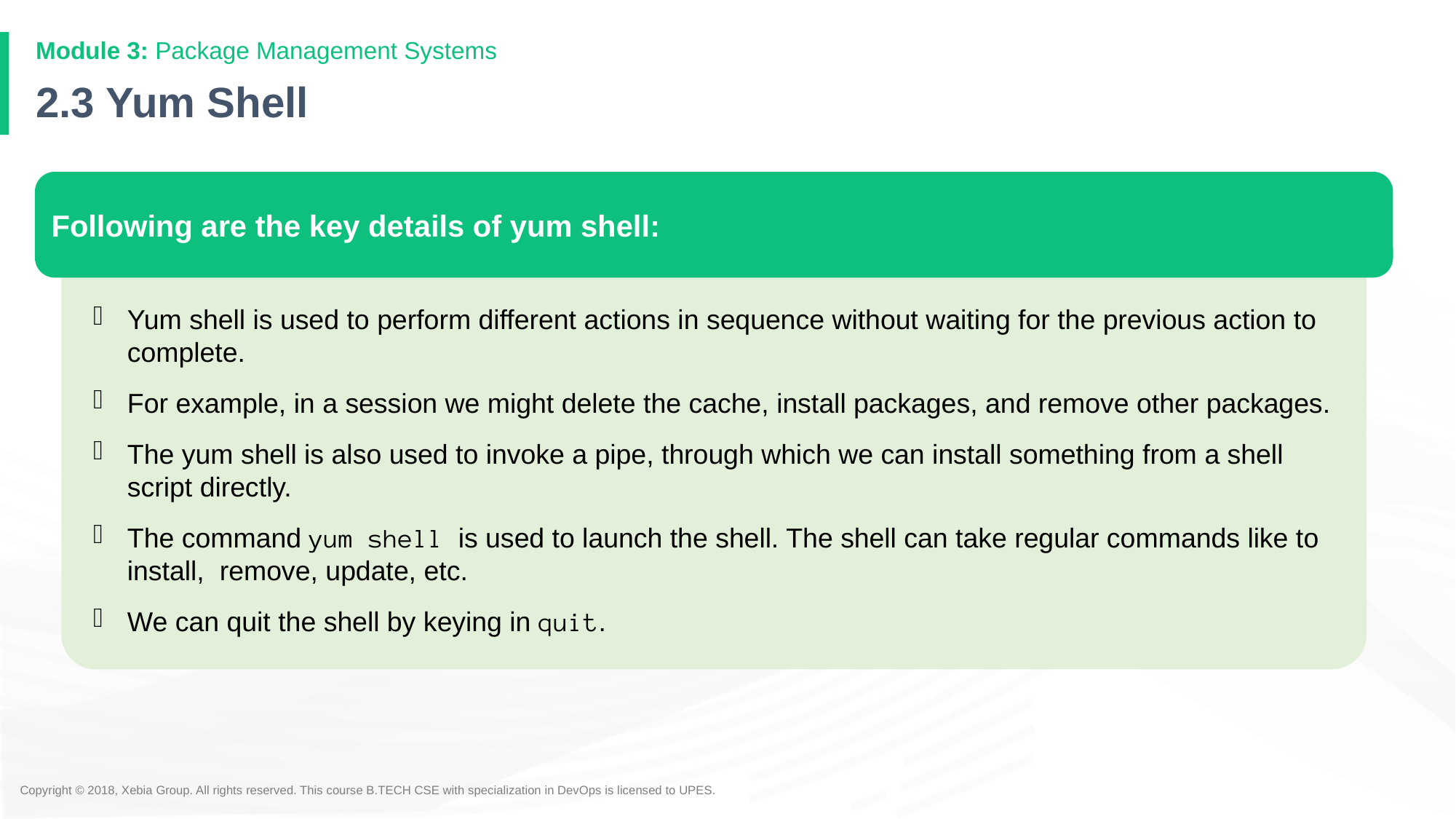

# 2.3 Yum Shell

Following are the key details of yum shell:
Yum shell is used to perform different actions in sequence without waiting for the previous action to complete.
For example, in a session we might delete the cache, install packages, and remove other packages.
The yum shell is also used to invoke a pipe, through which we can install something from a shell script directly.
The command yum shell is used to launch the shell. The shell can take regular commands like to install,  remove, update, etc.
We can quit the shell by keying in quit.